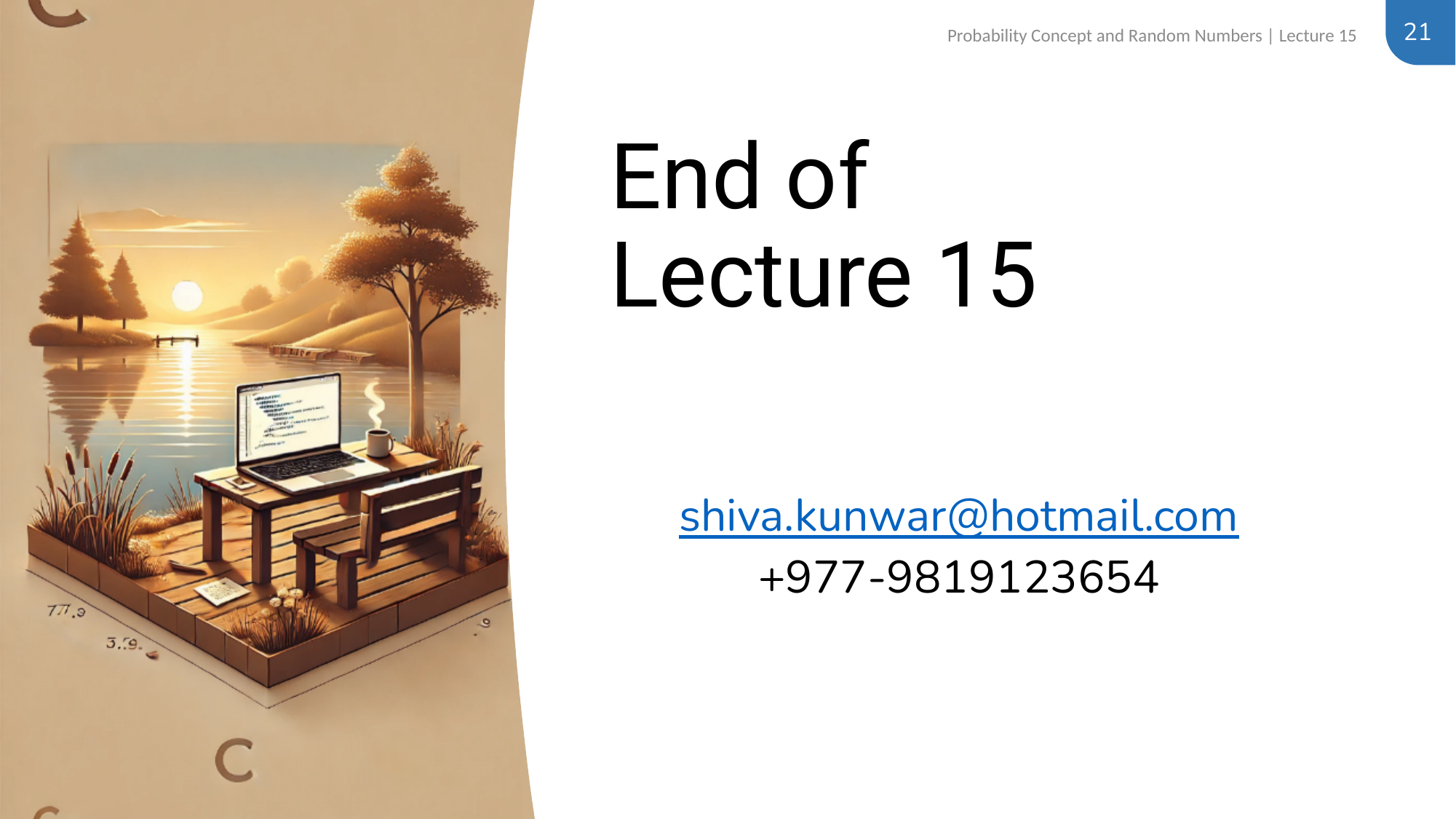

21
Probability Concept and Random Numbers | Lecture 15
# End of Lecture 15